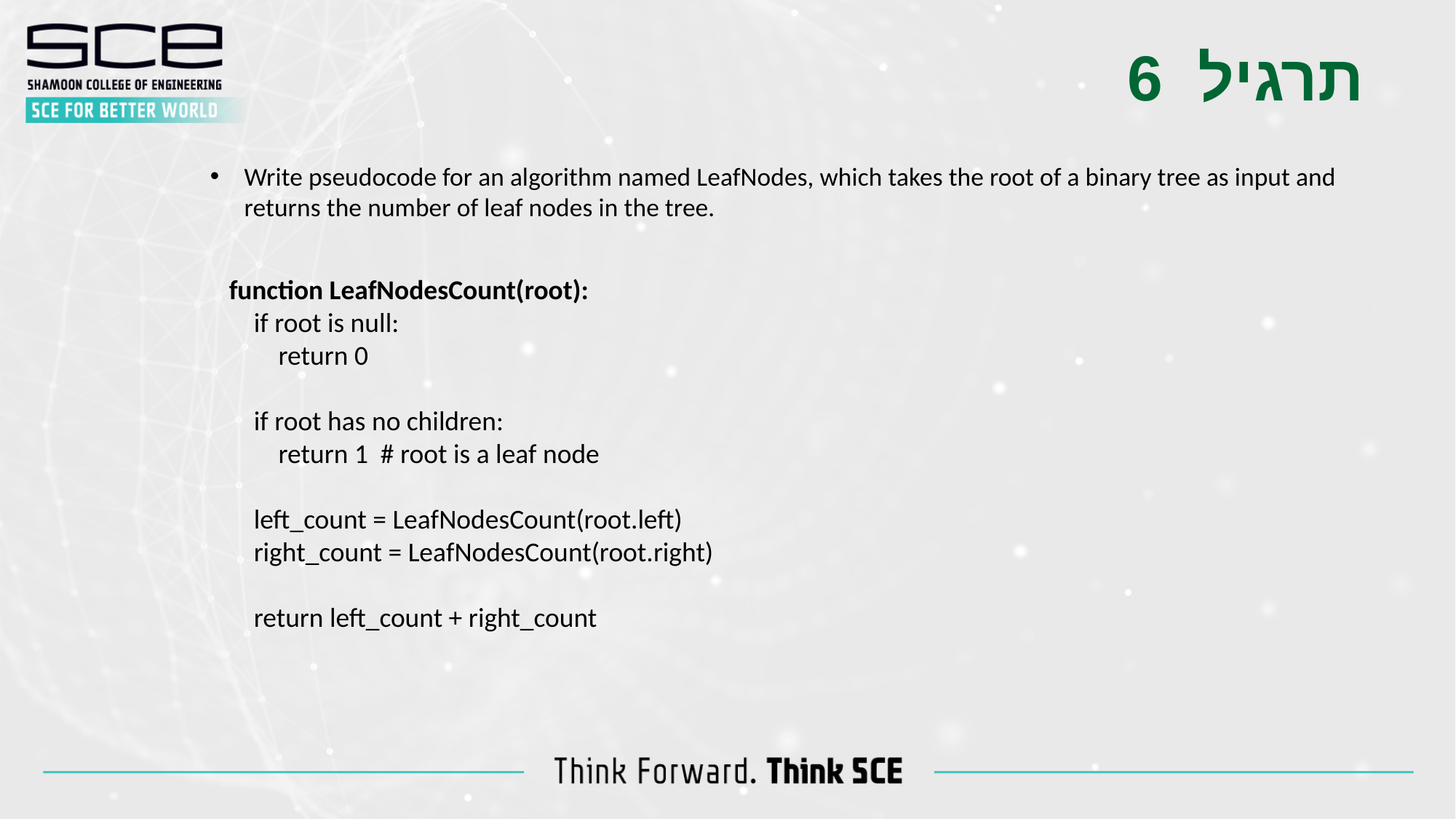

תרגיל  6
Write pseudocode for an algorithm named LeafNodes, which takes the root of a binary tree as input and returns the number of leaf nodes in the tree.
function LeafNodesCount(root):
    if root is null:
        return 0

    if root has no children:
        return 1  # root is a leaf node

    left_count = LeafNodesCount(root.left)
    right_count = LeafNodesCount(root.right)

    return left_count + right_count